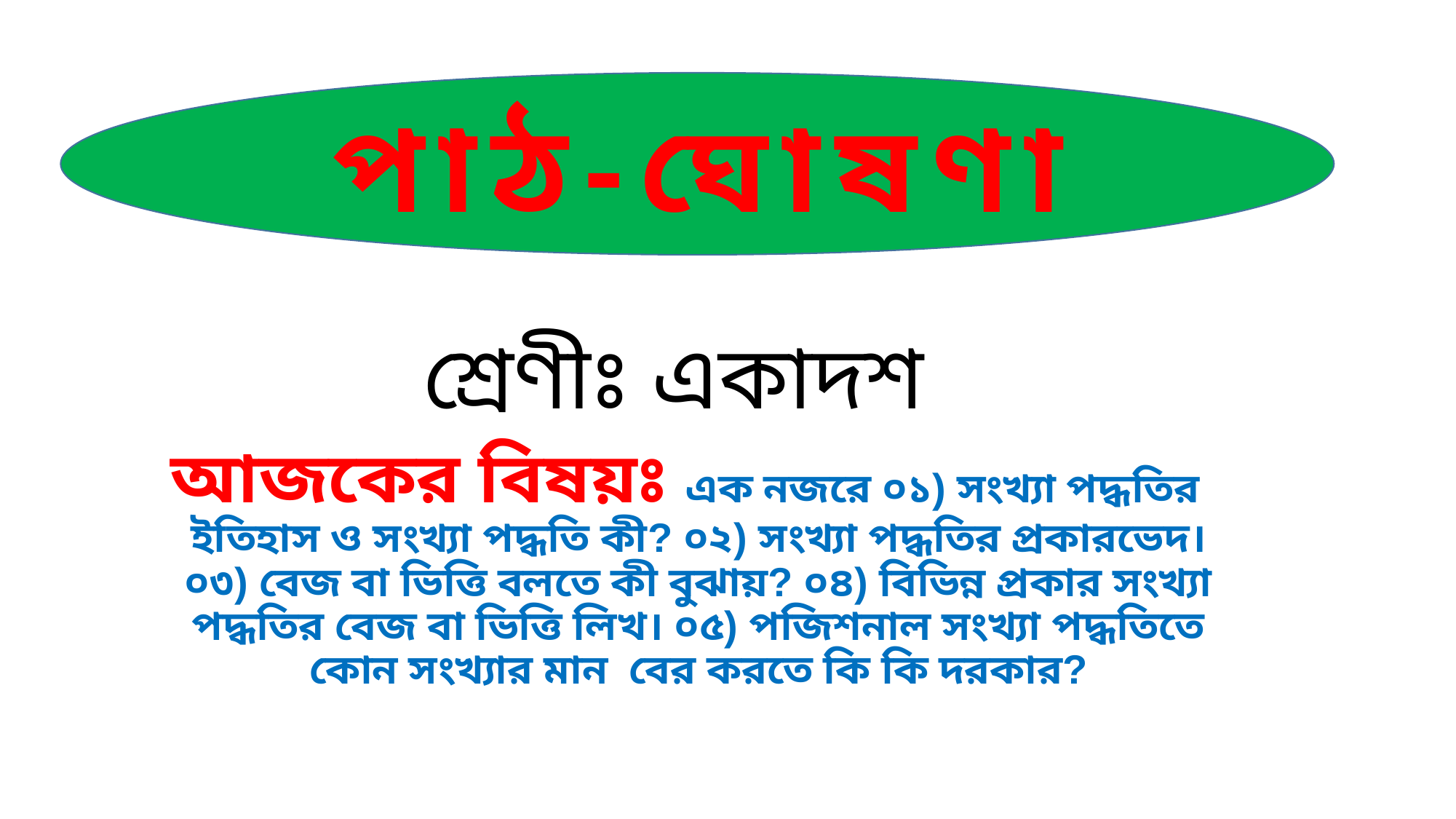

পাঠ-ঘোষণা
শ্রেণীঃ একাদশ
আজকের বিষয়ঃ এক নজরে ০১) সংখ্যা পদ্ধতির ইতিহাস ও সংখ্যা পদ্ধতি কী? ০২) সংখ্যা পদ্ধতির প্রকারভেদ। ০৩) বেজ বা ভিত্তি বলতে কী বুঝায়? ০৪) বিভিন্ন প্রকার সংখ্যা পদ্ধতির বেজ বা ভিত্তি লিখ। ০৫) পজিশনাল সংখ্যা পদ্ধতিতে কোন সংখ্যার মান  বের করতে কি কি দরকার?